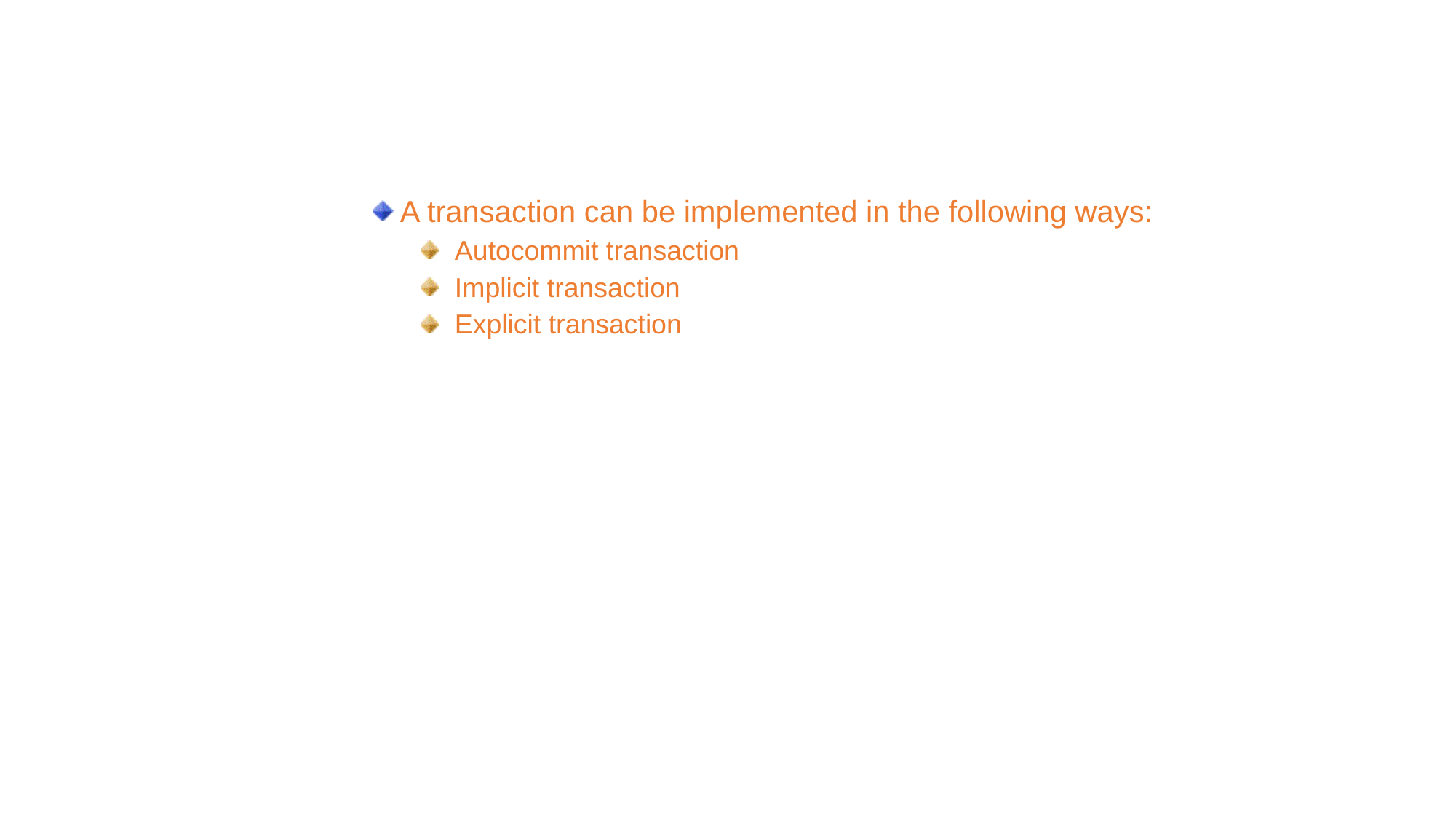

Creating Transactions (Contd.)
A transaction can be implemented in the following ways:
Autocommit transaction
Implicit transaction
Explicit transaction